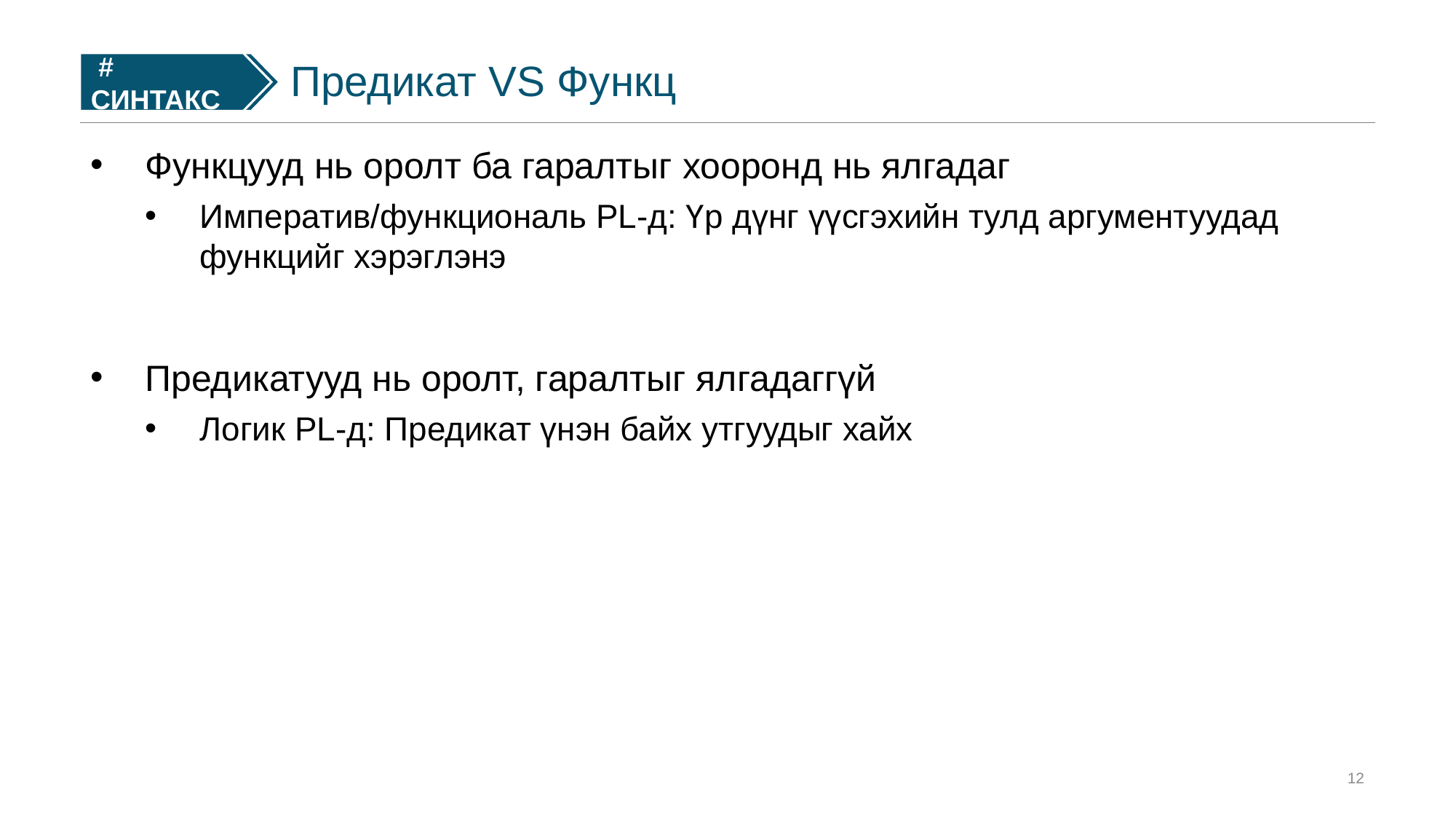

# СИНТАКС
#
Предикат VS Функц
Функцууд нь оролт ба гаралтыг хооронд нь ялгадаг
Императив/функциональ PL-д: Үр дүнг үүсгэхийн тулд аргументуудад функцийг хэрэглэнэ

Предикатууд нь оролт, гаралтыг ялгадаггүй
Логик PL-д: Предикат үнэн байх утгуудыг хайх
12